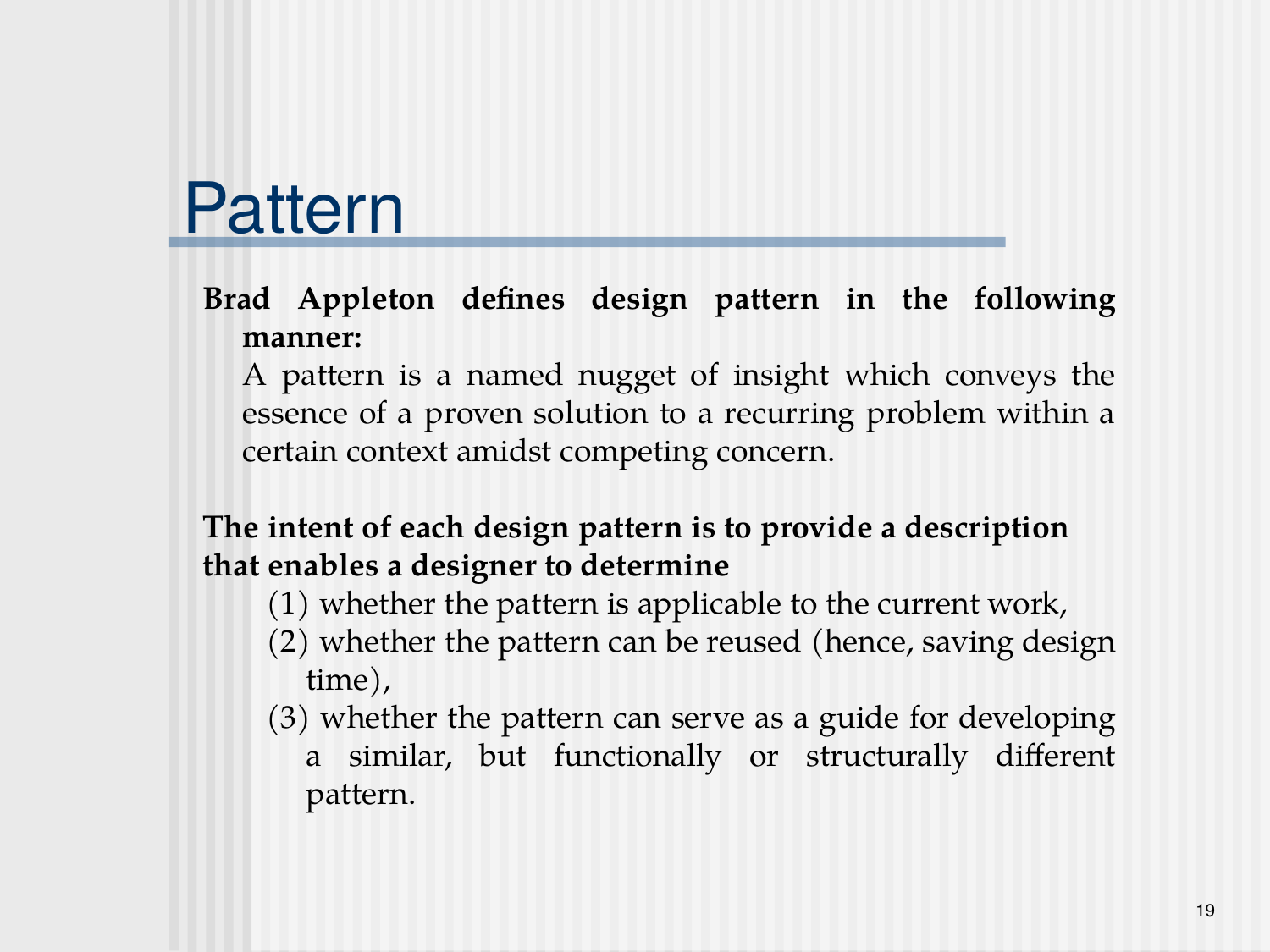

# Pattern
Brad Appleton defines design pattern in the following manner:
	A pattern is a named nugget of insight which conveys the essence of a proven solution to a recurring problem within a certain context amidst competing concern.

The intent of each design pattern is to provide a description
that enables a designer to determine
(1) whether the pattern is applicable to the current work,
(2) whether the pattern can be reused (hence, saving design time),
(3) whether the pattern can serve as a guide for developing a similar, but functionally or structurally different pattern.
19